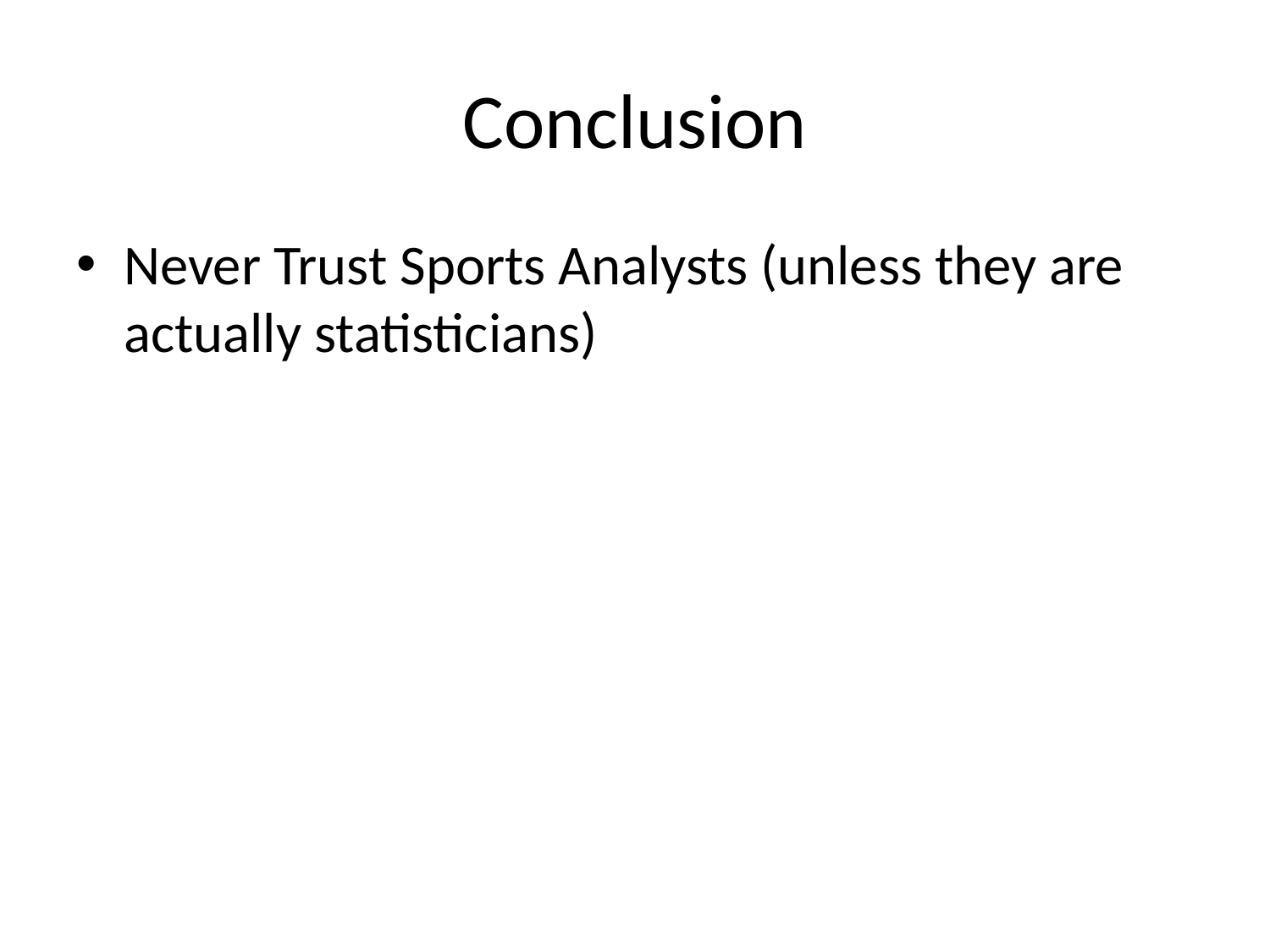

# Conclusion
Never Trust Sports Analysts (unless they are actually statisticians)